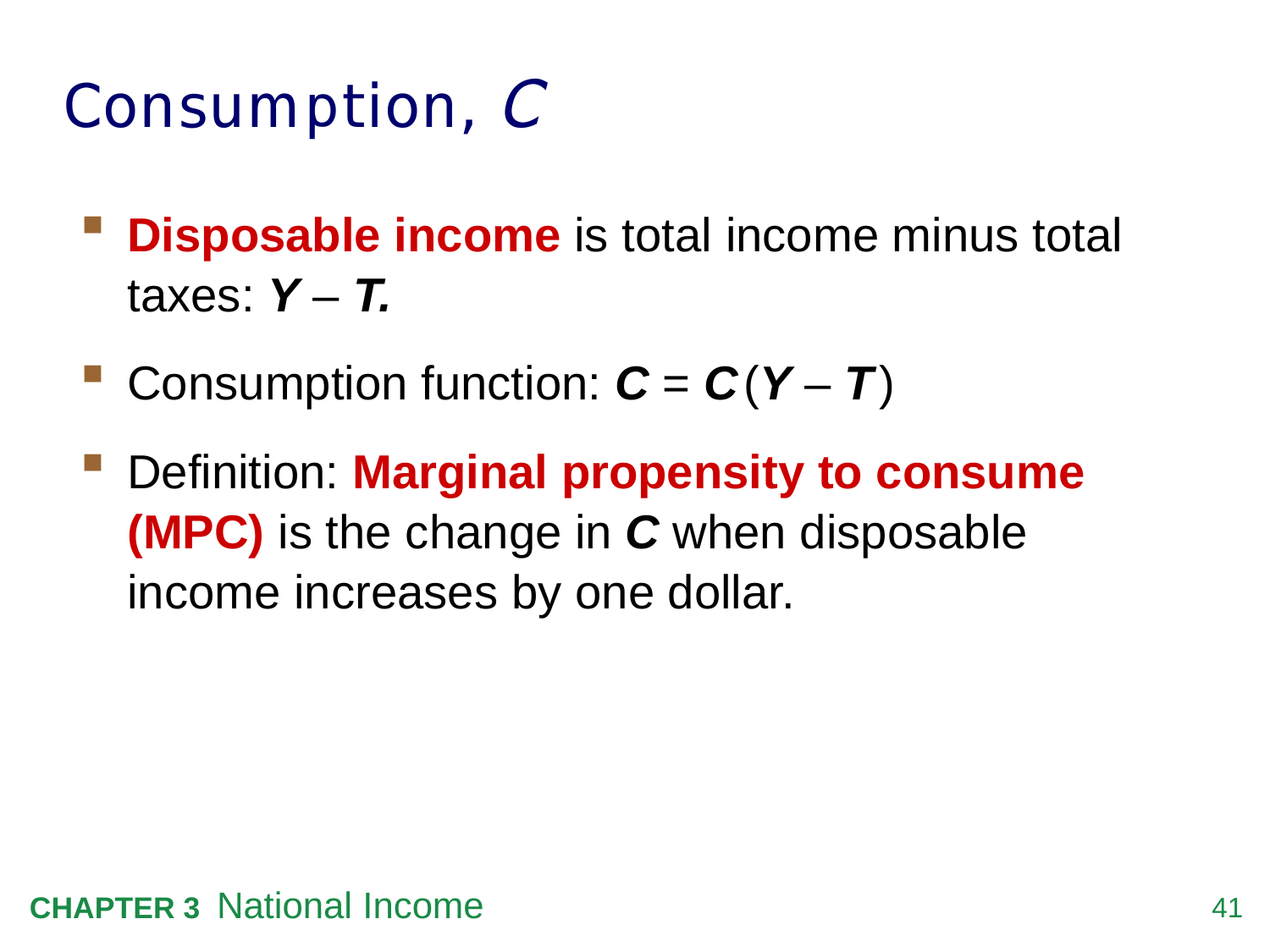

# Consumption, C
Disposable income is total income minus total taxes: Y – T.
Consumption function: C = C (Y – T )
Definition: Marginal propensity to consume (MPC) is the change in C when disposable income increases by one dollar.